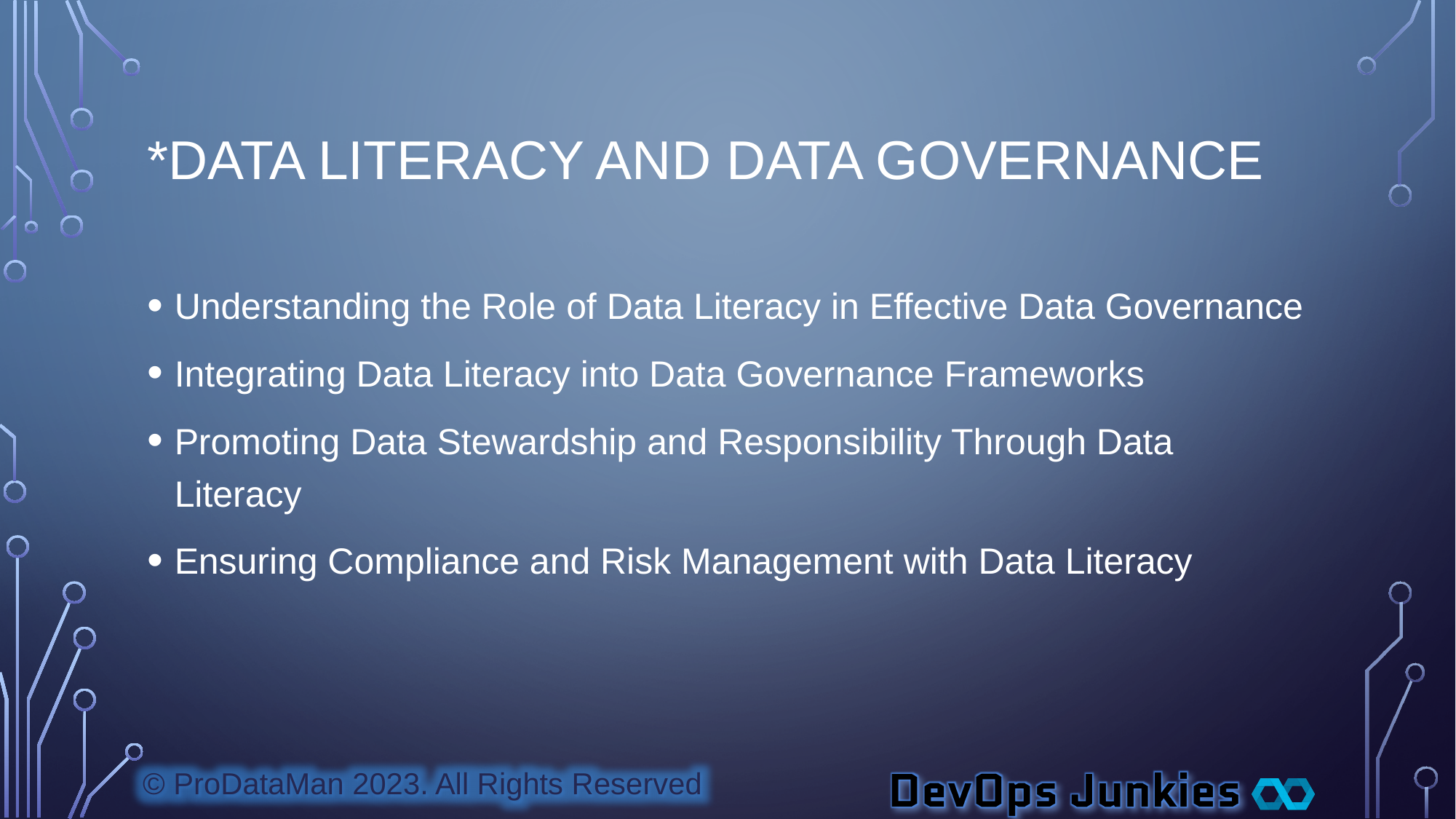

# *Data Literacy and Data Governance
Understanding the Role of Data Literacy in Effective Data Governance
Integrating Data Literacy into Data Governance Frameworks
Promoting Data Stewardship and Responsibility Through Data Literacy
Ensuring Compliance and Risk Management with Data Literacy